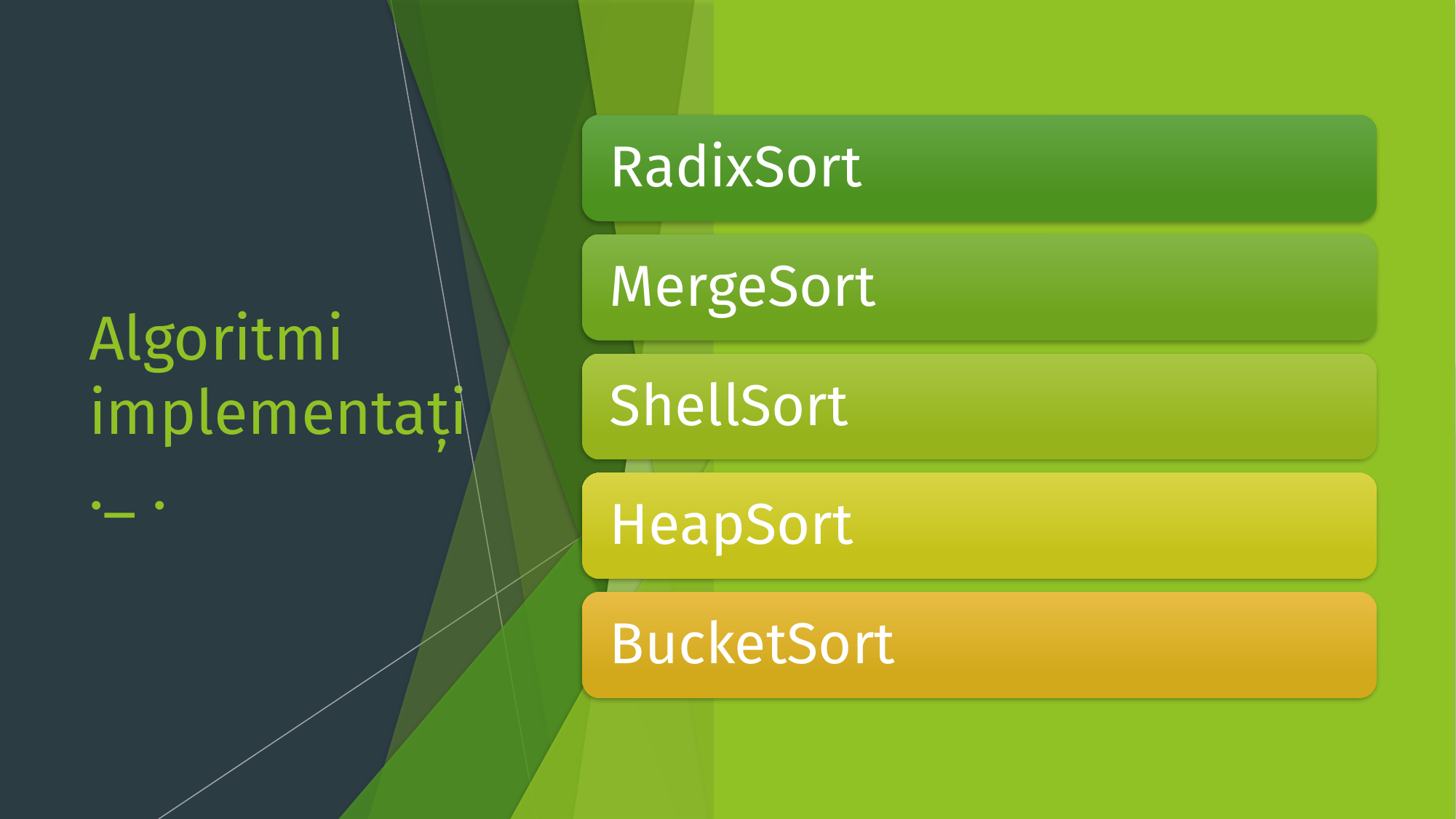

RadixSort
MergeSort
ShellSort
HeapSort
BucketSort
# Algoritmi implementați ._ .